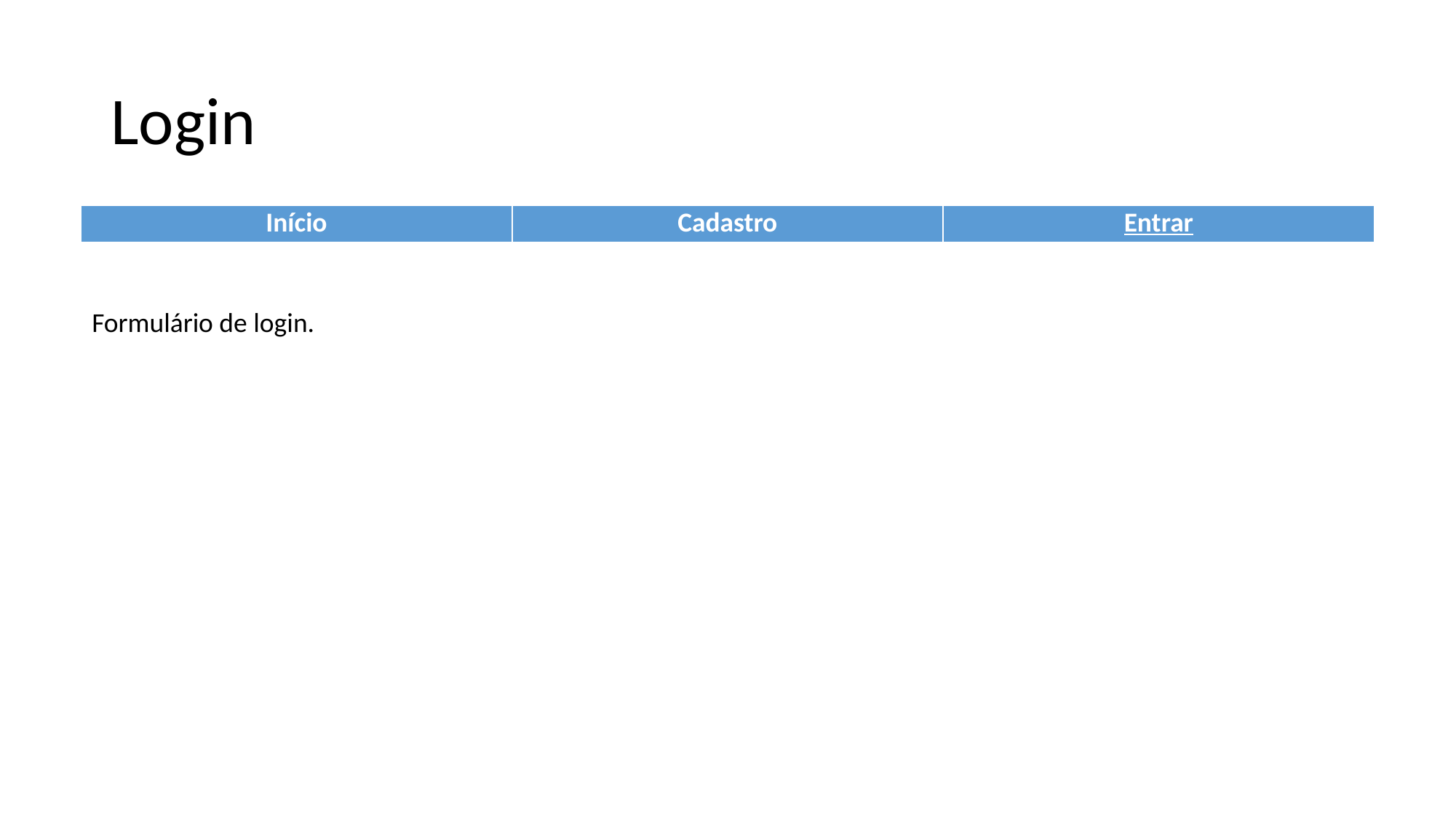

# Login
| Início | Cadastro | Entrar |
| --- | --- | --- |
Formulário de login.